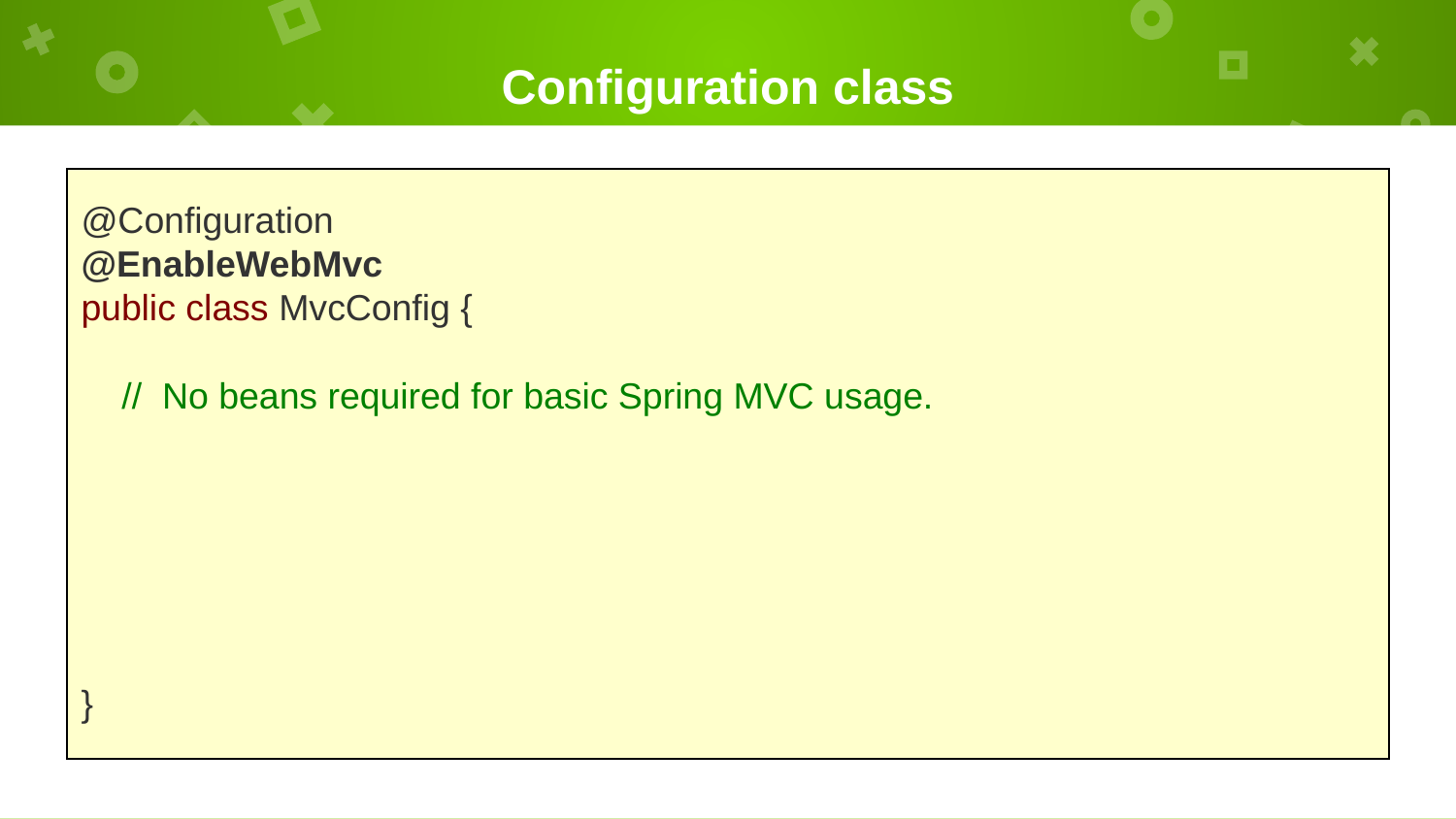

# Configuration class
@Configuration
@EnableWebMvc
public class MvcConfig {

    //  No beans required for basic Spring MVC usage.

}